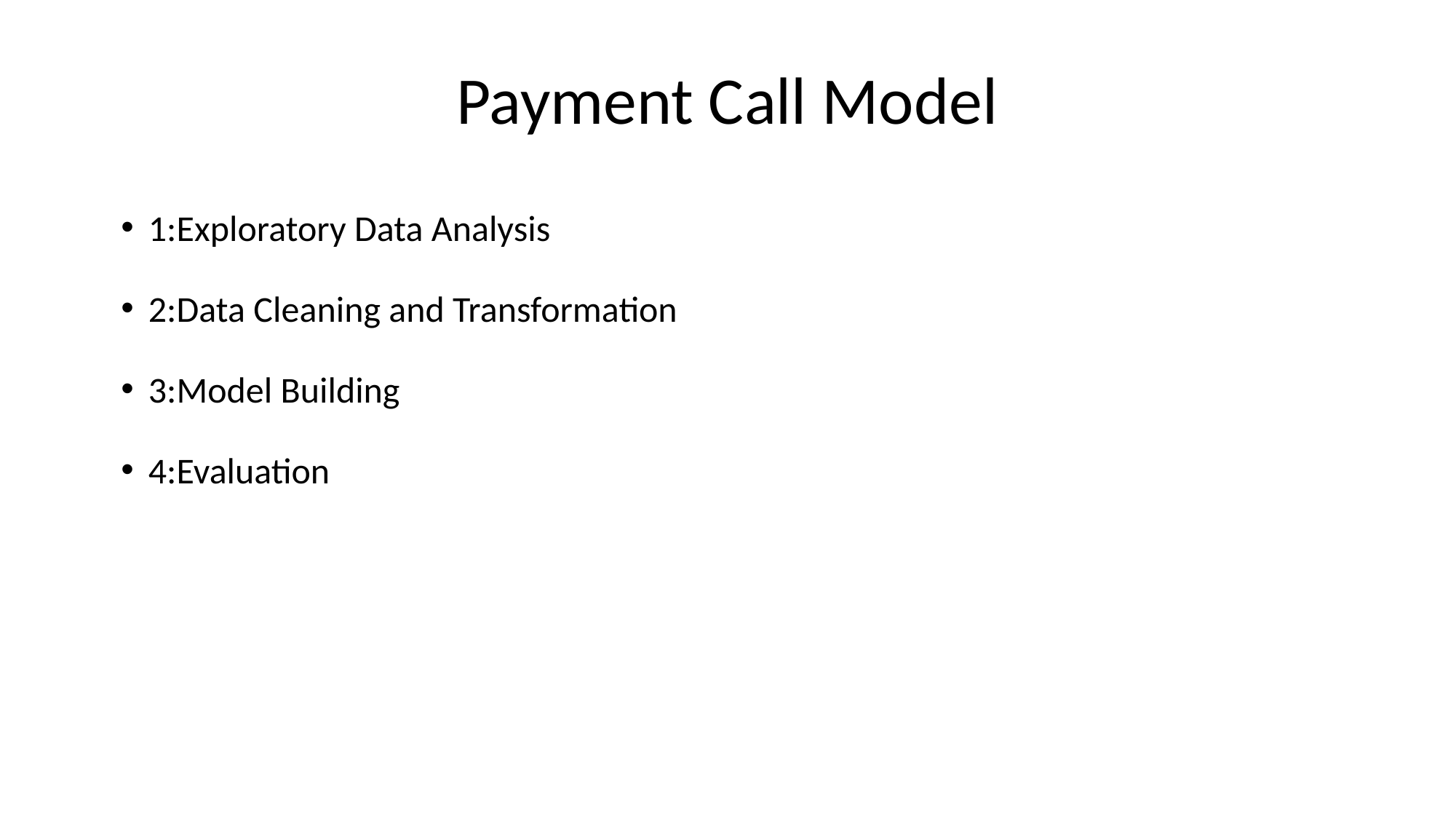

# Payment Call Model
1:Exploratory Data Analysis
2:Data Cleaning and Transformation
3:Model Building
4:Evaluation